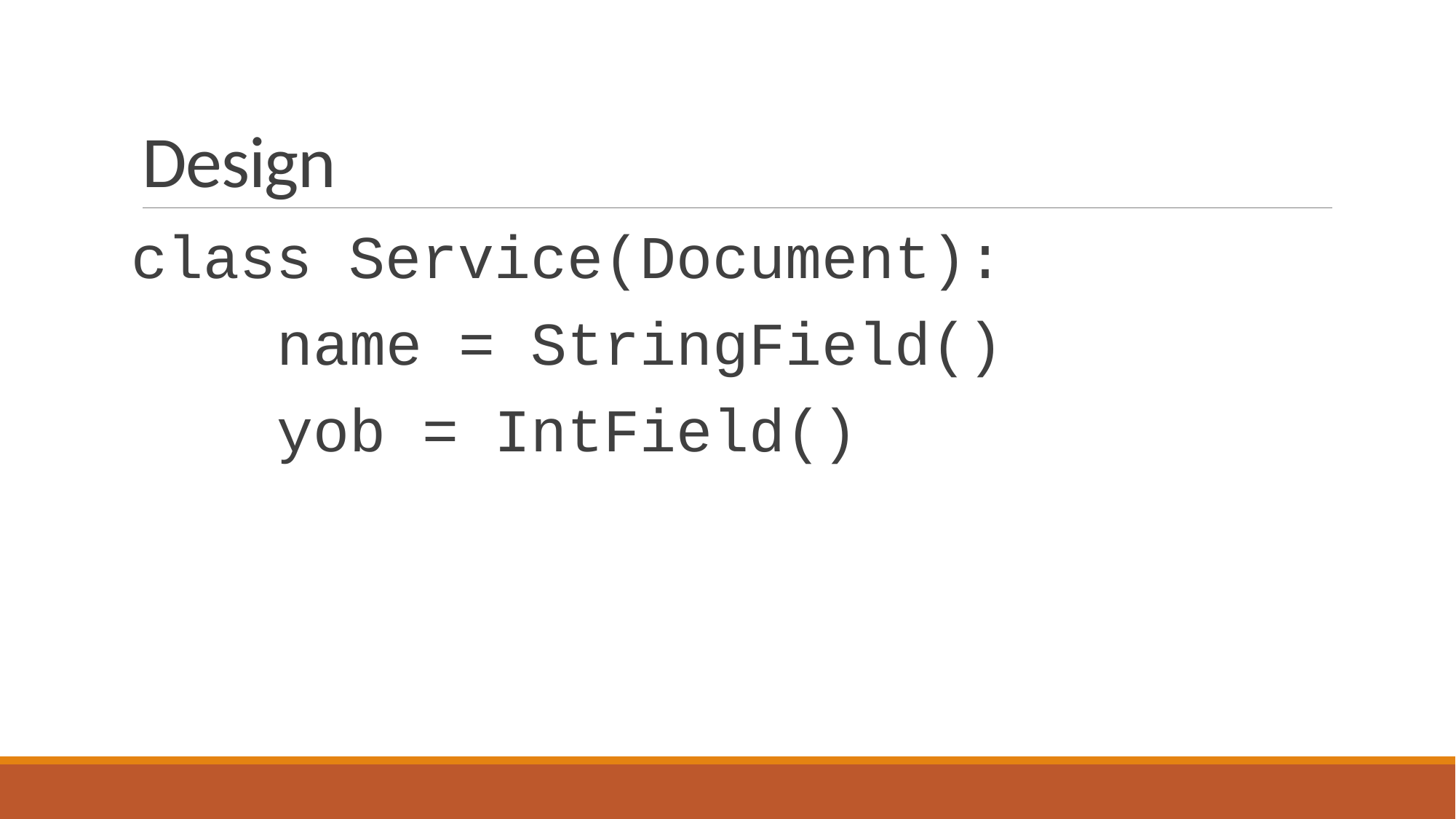

# Design
class Service(Document):
    name = StringField()
    yob = IntField()